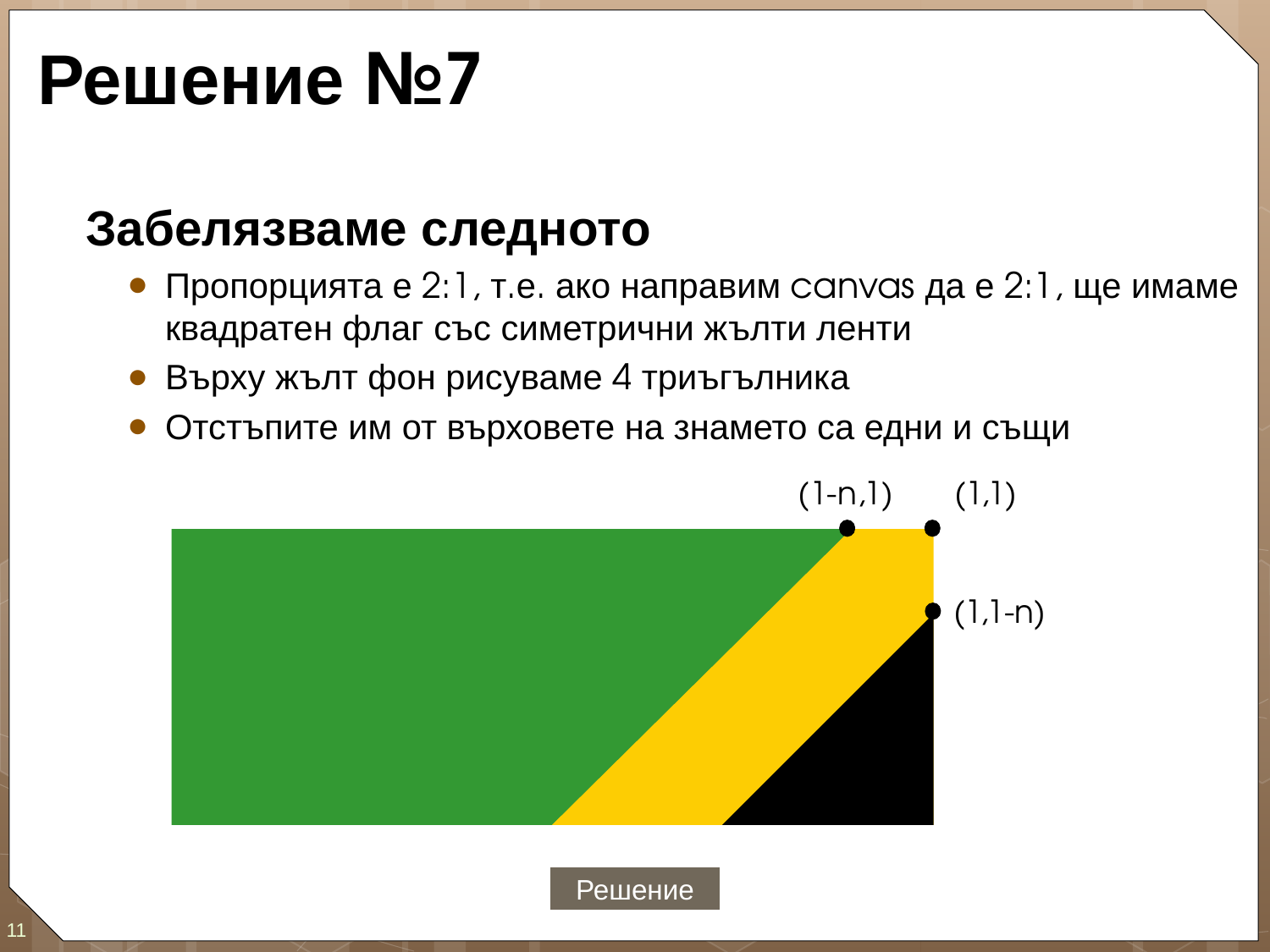

# Решение №7
Забелязваме следното
Пропорцията е 2:1, т.е. ако направим canvas да е 2:1, ще имаме квадратен флаг със симетрични жълти ленти
Върху жълт фон рисуваме 4 триъгълника
Отстъпите им от върховете на знамето са едни и същи

(1,1)
(1-n,1)
(1,1-n)
Решение